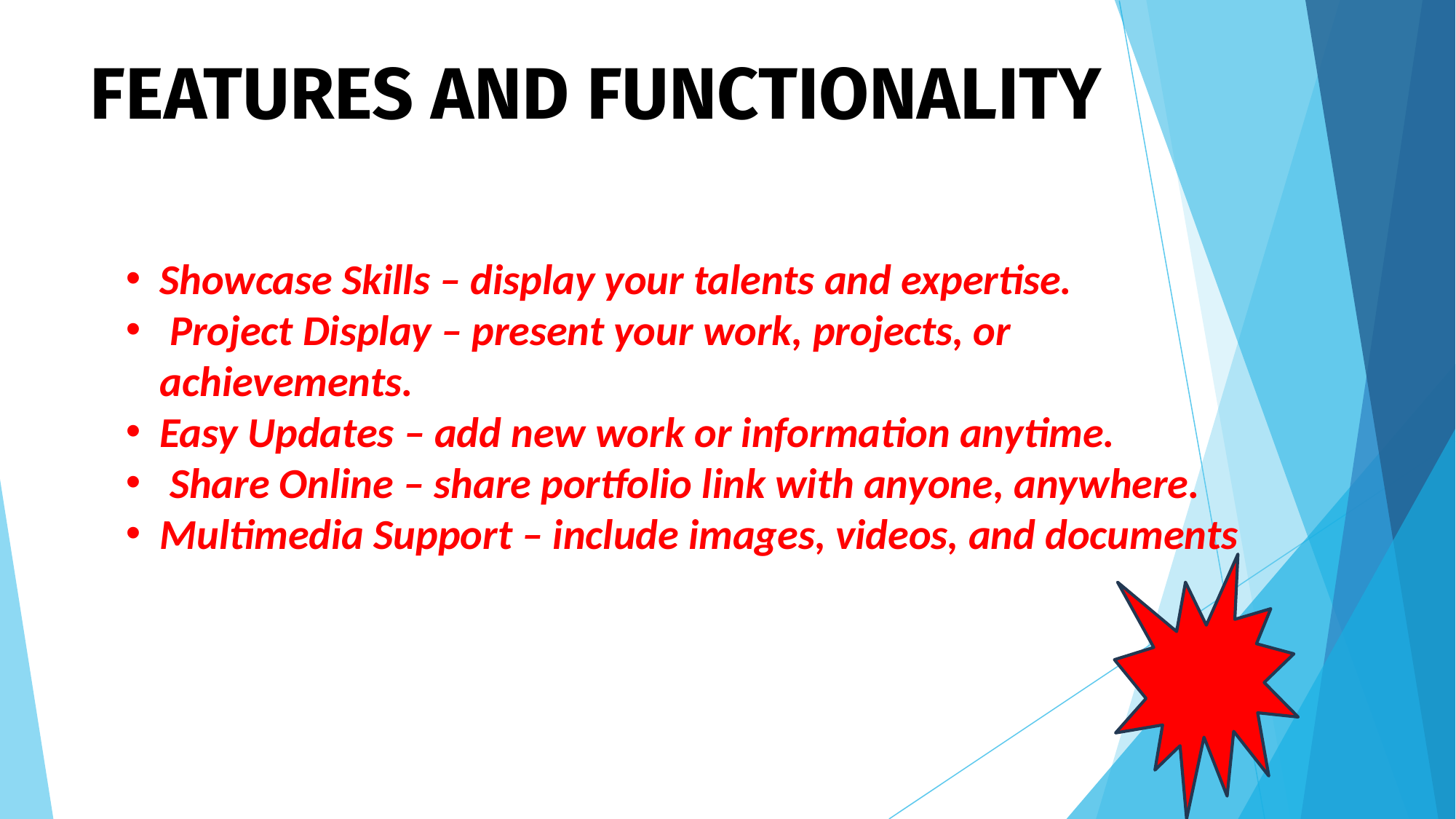

# FEATURES AND FUNCTIONALITY
Showcase Skills – display your talents and expertise.
 Project Display – present your work, projects, or achievements.
Easy Updates – add new work or information anytime.
 Share Online – share portfolio link with anyone, anywhere.
Multimedia Support – include images, videos, and documents